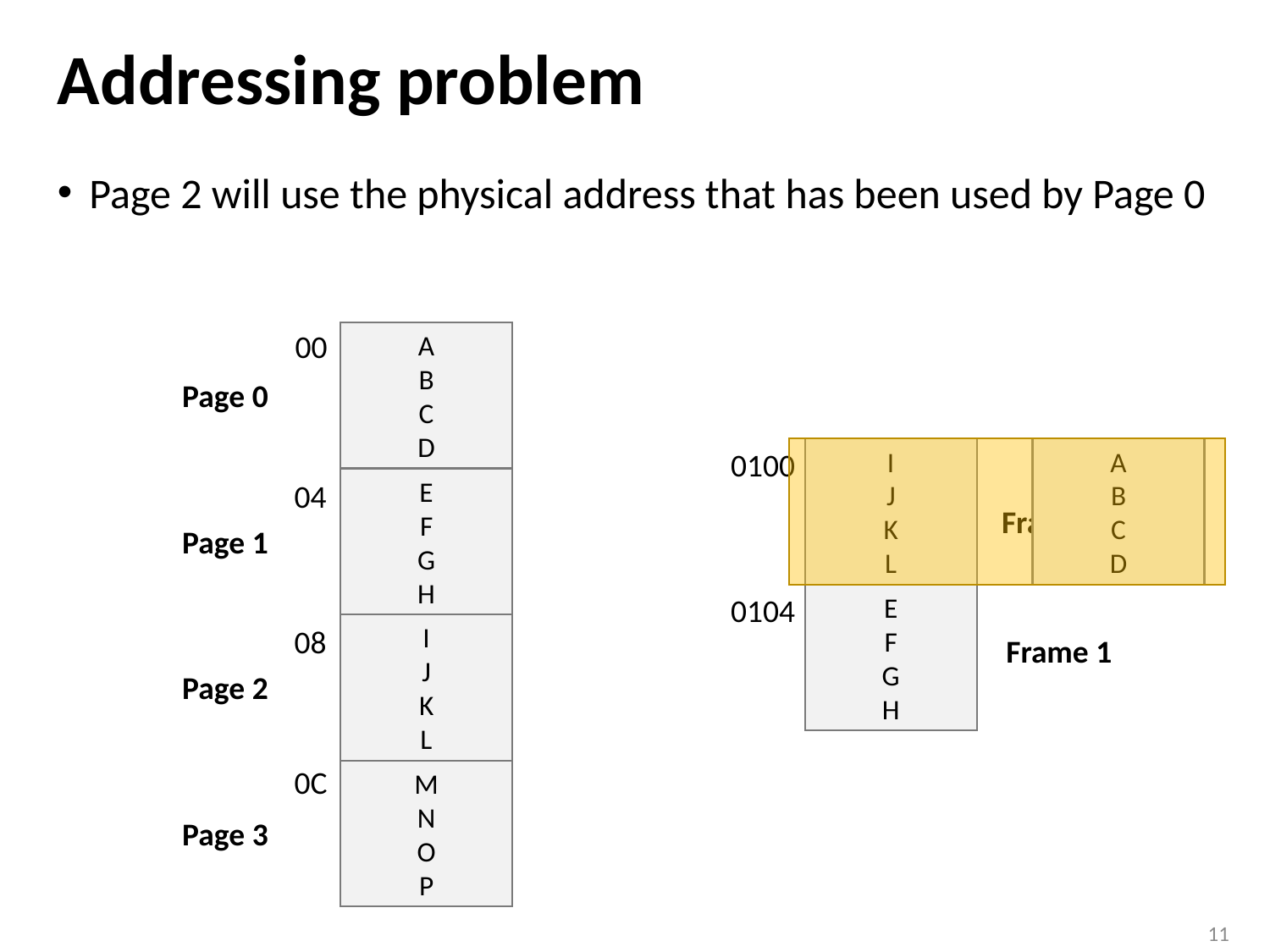

# Addressing problem
Page 2 will use the physical address that has been used by Page 0
00
A
B
C
D
Page 0

0100
I
J
K
L

A
B
C
D
E
F
G
H
04
Frame 0
Page 1
0104
E
F
G
H
I
J
K
L
08
Frame 1
Page 2
0C
M
N
O
P
Page 3
11